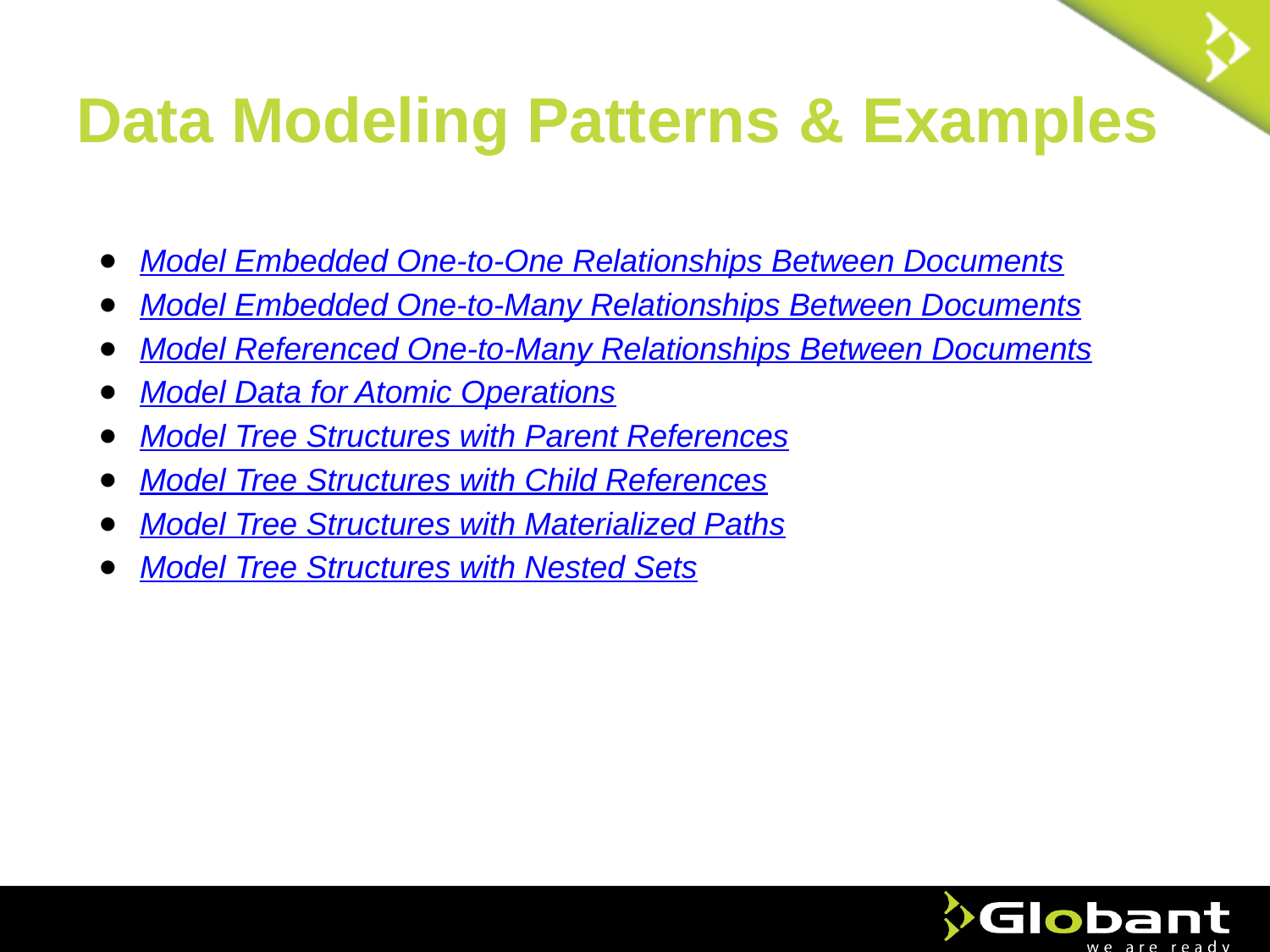

# Data Modeling Patterns & Examples
Model Embedded One-to-One Relationships Between Documents
Model Embedded One-to-Many Relationships Between Documents
Model Referenced One-to-Many Relationships Between Documents
Model Data for Atomic Operations
Model Tree Structures with Parent References
Model Tree Structures with Child References
Model Tree Structures with Materialized Paths
Model Tree Structures with Nested Sets